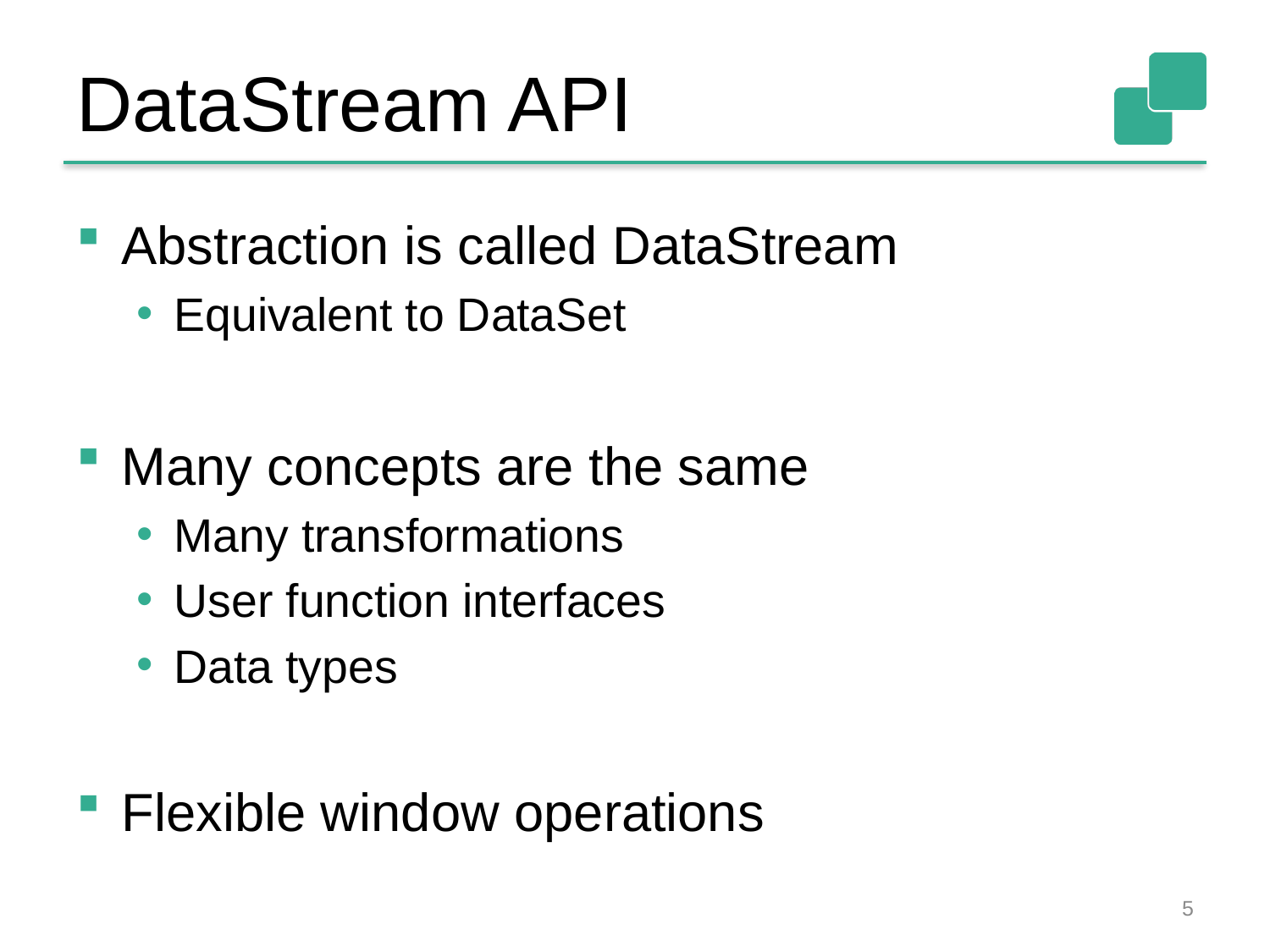

# DataStream API
Abstraction is called DataStream
Equivalent to DataSet

Many concepts are the same
Many transformations
User function interfaces
Data types

Flexible window operations
5